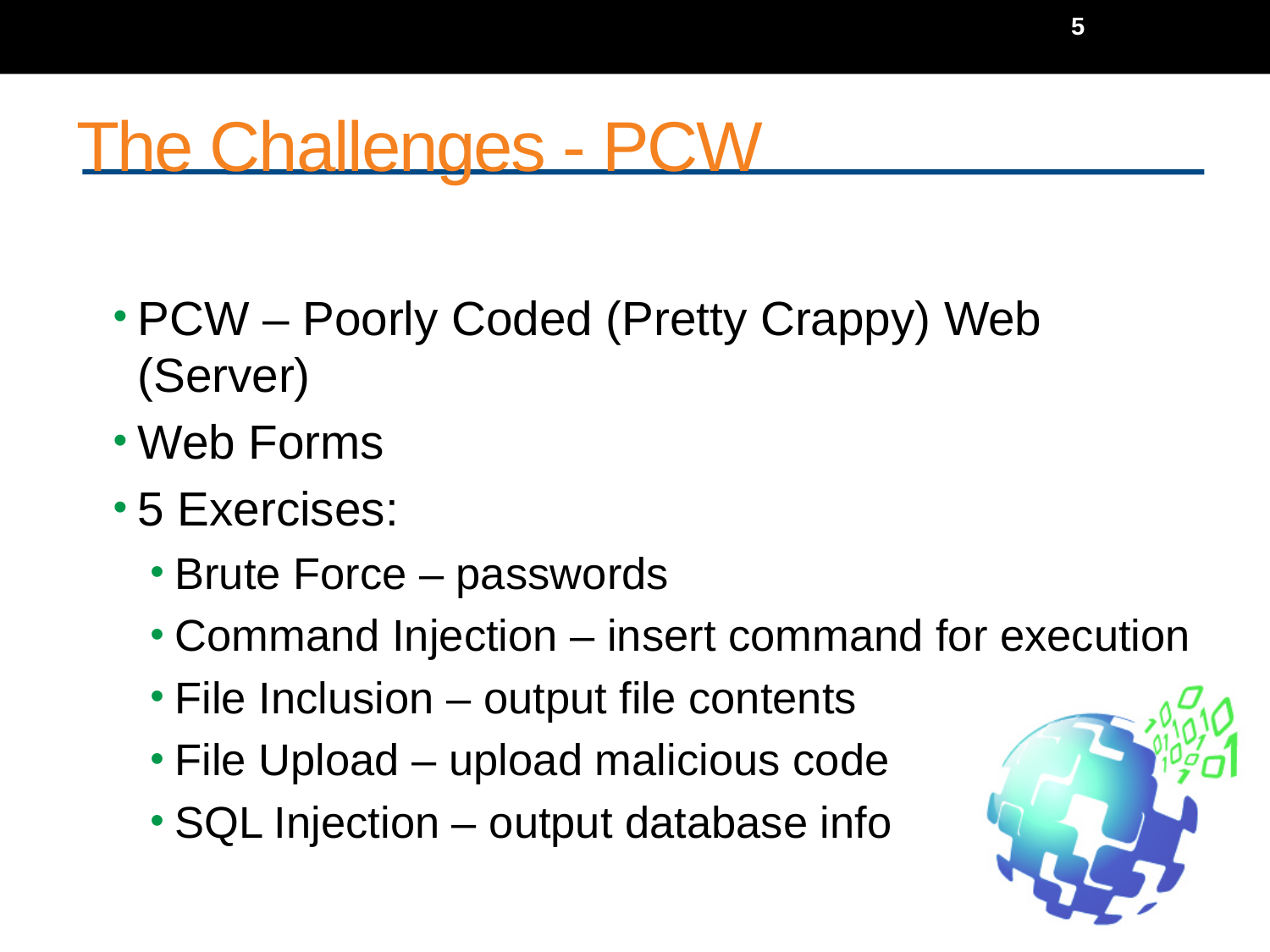

5
# The Challenges - PCW

PCW – Poorly Coded (Pretty Crappy) Web (Server)
Web Forms
5 Exercises:
Brute Force – passwords
Command Injection – insert command for execution
File Inclusion – output file contents
File Upload – upload malicious code
SQL Injection – output database info